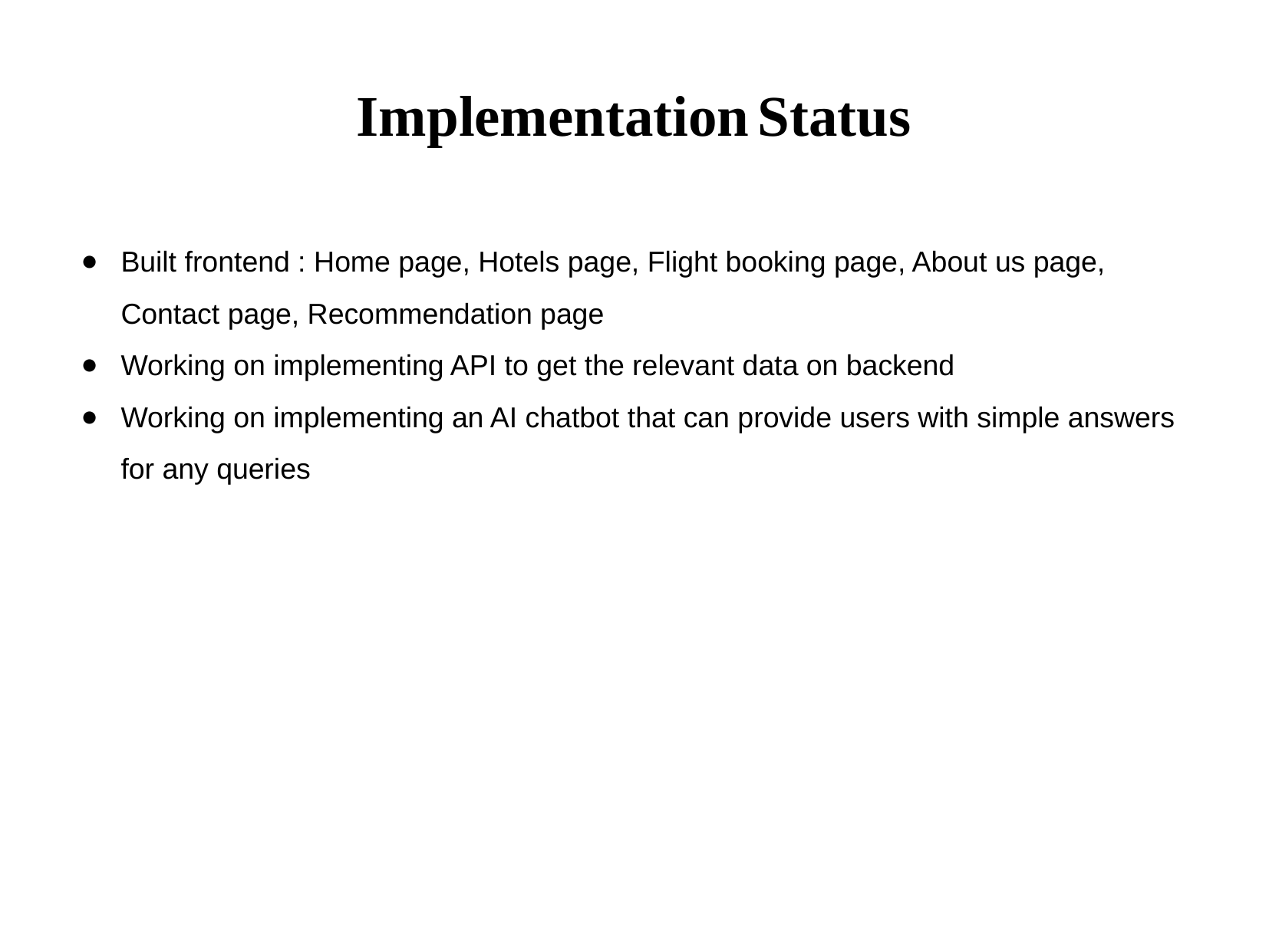

# Implementation Status
Built frontend : Home page, Hotels page, Flight booking page, About us page, Contact page, Recommendation page
Working on implementing API to get the relevant data on backend
Working on implementing an AI chatbot that can provide users with simple answers for any queries